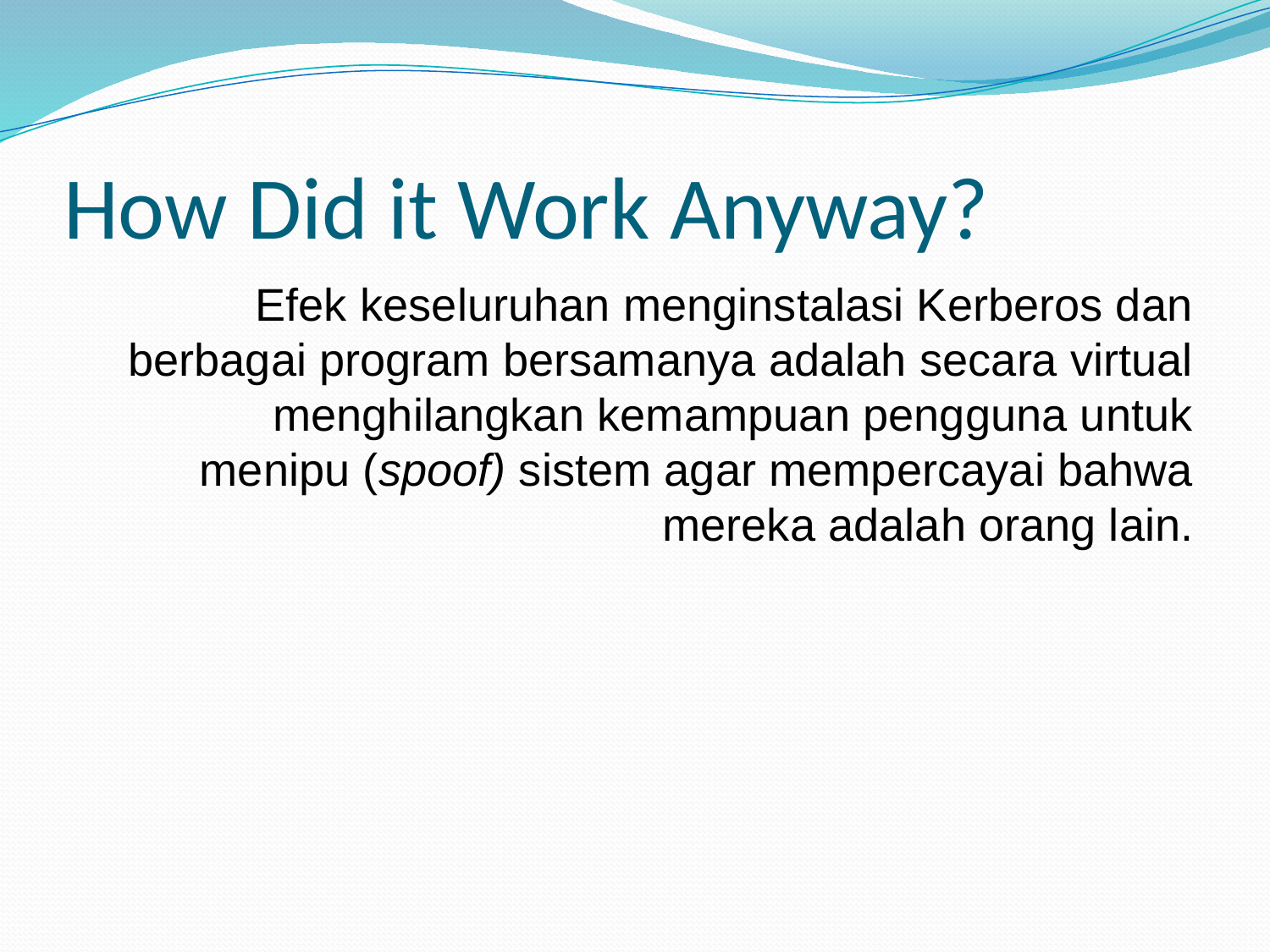

# How Did it Work Anyway?
Efek keseluruhan menginstalasi Kerberos dan berbagai program bersamanya adalah secara virtual menghilangkan kemampuan pengguna untuk menipu (spoof) sistem agar mempercayai bahwa mereka adalah orang lain.